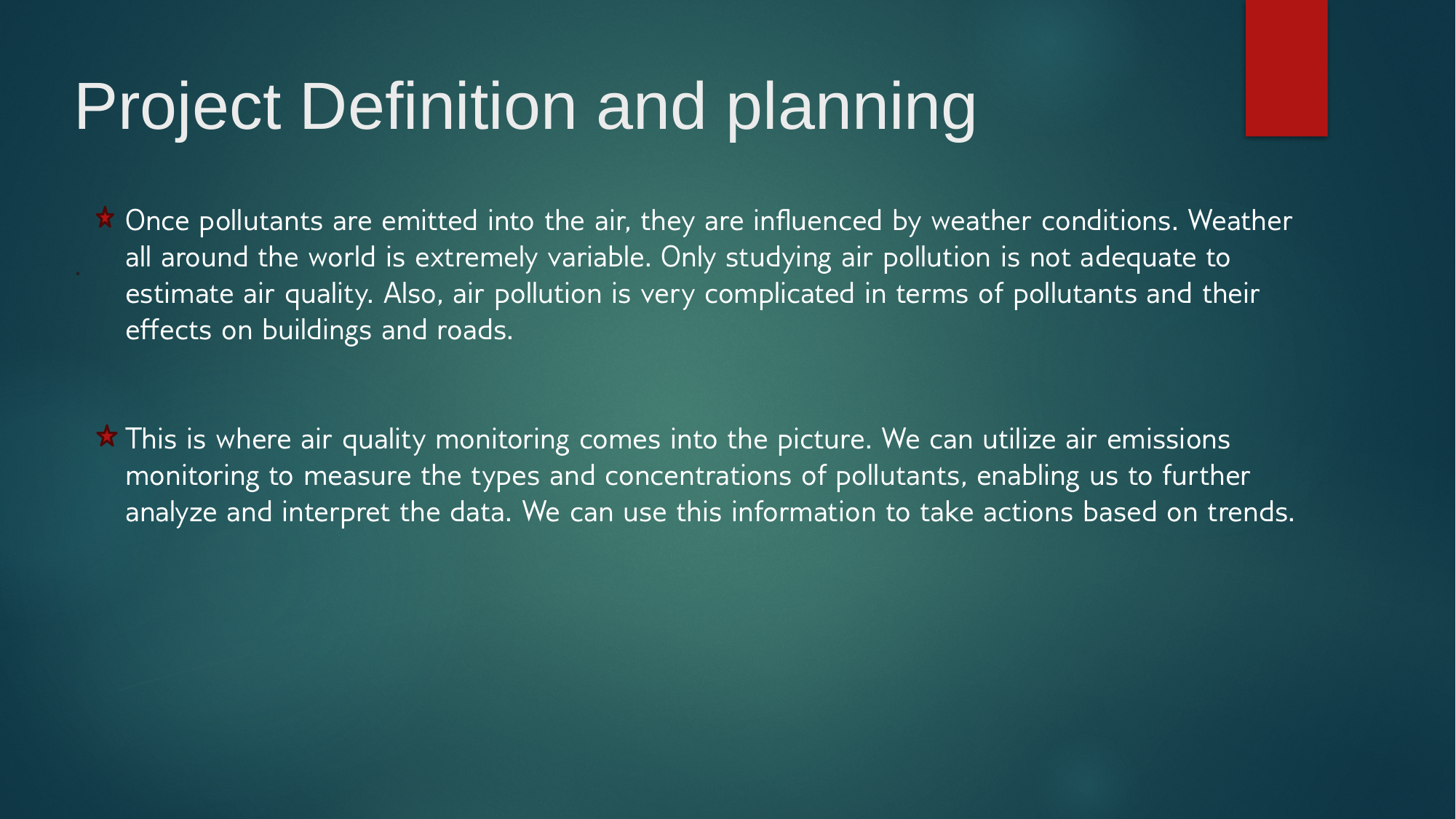

# Project Definition and planning
Once pollutants are emitted into the air, they are influenced by weather conditions. Weather all around the world is extremely variable. Only studying air pollution is not adequate to estimate air quality. Also, air pollution is very complicated in terms of pollutants and their effects on buildings and roads.

This is where air quality monitoring comes into the picture. We can utilize air emissions monitoring to measure the types and concentrations of pollutants, enabling us to further analyze and interpret the data. We can use this information to take actions based on trends.

.